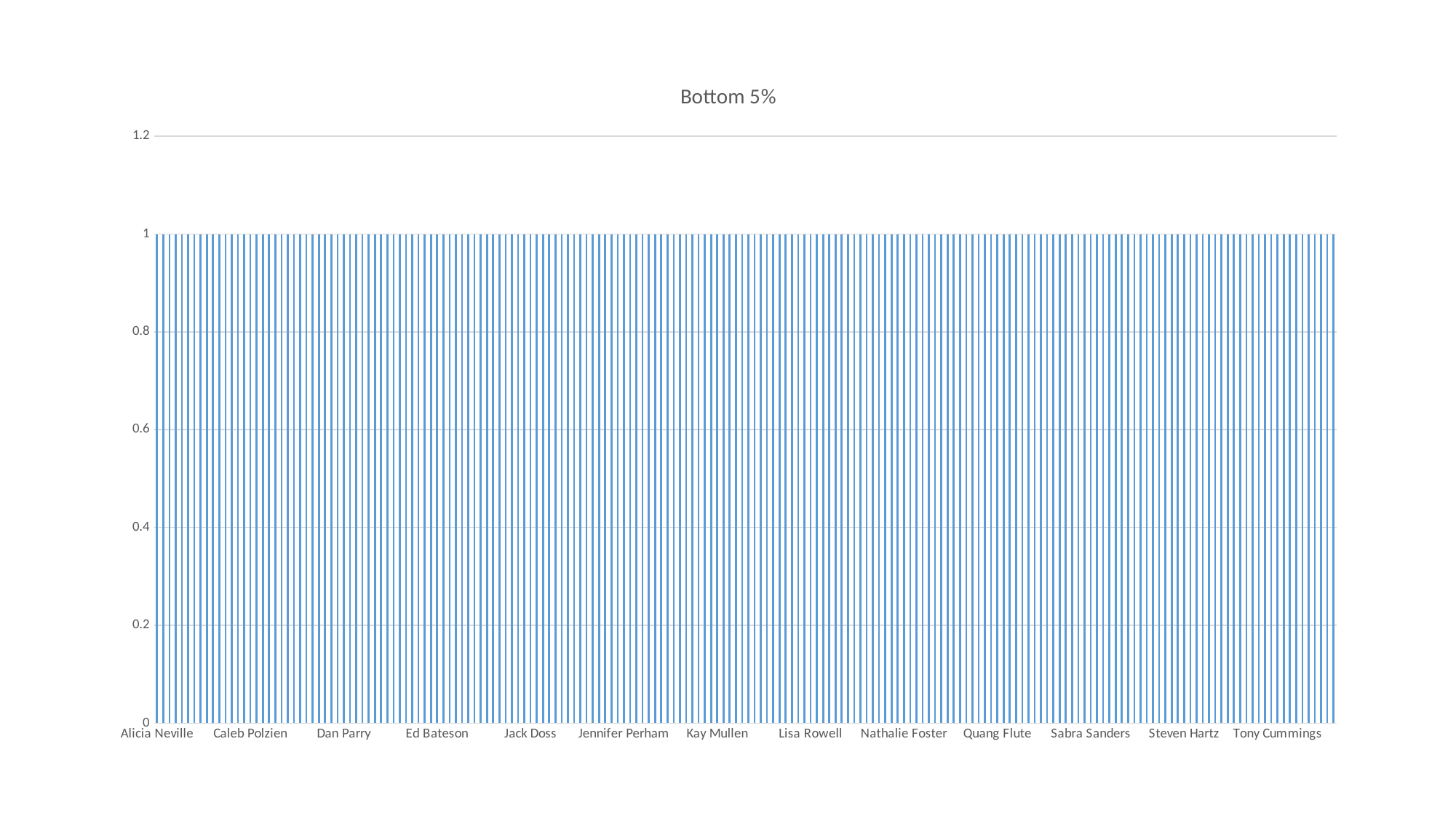

### Chart: Bottom 5%

| Category | CountOfVideoID |
|---|---|
| Alicia Neville | 1.0 |
| Andy Maarouf | 1.0 |
| Angela Lockard | 1.0 |
| April Kellogg | 1.0 |
| Ashley Lea | 1.0 |
| Austin Kunneman | 1.0 |
| Bernita Moore | 1.0 |
| Beth Thompson | 1.0 |
| Billy Field | 1.0 |
| Bob John | 1.0 |
| Bobby Lawrence | 1.0 |
| Brad Schaeffer | 1.0 |
| Brian Kurien | 1.0 |
| Brittney Marrs | 1.0 |
| Bryan Lemmon | 1.0 |
| Caleb Polzien | 1.0 |
| Cameron Davis | 1.0 |
| Casey Stinson | 1.0 |
| Cecil North | 1.0 |
| Chadley Ward | 1.0 |
| Chance Harris | 1.0 |
| Cheryl Bragg | 1.0 |
| Chris Lawler | 1.0 |
| Christie Cason | 1.0 |
| Claudia Utterback | 1.0 |
| Cristina Huffman | 1.0 |
| Crystal Bryant | 1.0 |
| Cuc Green | 1.0 |
| Curtis Crossfield | 1.0 |
| Dalene Whipple | 1.0 |
| Dan Parry | 1.0 |
| Daniel Brandon | 1.0 |
| Danny Neeley | 1.0 |
| Darlene Davis | 1.0 |
| David Dewees | 1.0 |
| David Dossett | 1.0 |
| David Foreman | 1.0 |
| David Hale | 1.0 |
| Debbie Hart | 1.0 |
| Debbie Warnick | 1.0 |
| Dedra Wade | 1.0 |
| Derrek kalman | 1.0 |
| Don Cunningham | 1.0 |
| Donna Roberts | 1.0 |
| Doug Laughlin | 1.0 |
| Ed Bateson | 1.0 |
| Eddie Haun | 1.0 |
| Eddie Sinclair | 1.0 |
| Emily Higgins | 1.0 |
| Eppachen Sauchuk | 1.0 |
| Etha Helms | 1.0 |
| Forrest Stenulson | 1.0 |
| Frank Tran | 1.0 |
| Frank Whitlow | 1.0 |
| Garrett Grlicky | 1.0 |
| Glenn Lockwood | 1.0 |
| Gloria Nichols | 1.0 |
| Harris Stevenson | 1.0 |
| Henry Calderon | 1.0 |
| J Evans | 1.0 |
| Jack Doss | 1.0 |
| Jacob Kersey | 1.0 |
| James Hurst | 1.0 |
| Jamie Schultz | 1.0 |
| Jan Mullens | 1.0 |
| Jan Saltzman | 1.0 |
| Janae Whitmore | 1.0 |
| Jared Flood | 1.0 |
| Jasmine Wallace | 1.0 |
| Jason Howard | 1.0 |
| Javonna Brown | 1.0 |
| Jay Gonzales | 1.0 |
| Jean Avery | 1.0 |
| Jeannette Autry | 1.0 |
| Jeffrey Jones | 1.0 |
| Jennifer Perham | 1.0 |
| Jeremy Ashbaugh | 1.0 |
| Jerri Morgan | 1.0 |
| Jerry Johnson | 1.0 |
| Jim Tepker-McHughes | 1.0 |
| Jimmy Zhou | 1.0 |
| John Blick | 1.0 |
| John Parrish | 1.0 |
| Jordan Broomfield | 1.0 |
| Jordan Knoch | 1.0 |
| Joshua Thompson | 1.0 |
| JT Brown | 1.0 |
| Kaila Bradley | 1.0 |
| Karen Collins | 1.0 |
| Katy Ercanbrack | 1.0 |
| Kay Mullen | 1.0 |
| Kaylee Clark | 1.0 |
| Keith McKinley | 1.0 |
| Ken Jett | 1.0 |
| Kevin Hittle | 1.0 |
| Kimberly Dixon | 1.0 |
| Kirk Murray | 1.0 |
| Ladd Hoffman | 1.0 |
| Lance Stevenson | 1.0 |
| Landon Powe | 1.0 |
| Lauren Laubach | 1.0 |
| LeaAnn Aufill | 1.0 |
| Lia Bullington | 1.0 |
| Linda Mears | 1.0 |
| Lindsay Butler | 1.0 |
| Lisa Rowell | 1.0 |
| Lisa Westbrook | 1.0 |
| Lori Haley | 1.0 |
| Lori Strickland | 1.0 |
| Mark Thompson | 1.0 |
| Matthew Diehm | 1.0 |
| Megan Gage Jr. | 1.0 |
| Meghan Keesee | 1.0 |
| Melissa Harrison | 1.0 |
| Melvin Brundage | 1.0 |
| Michael Burns | 1.0 |
| MIguel Davis | 1.0 |
| Mike Mathews | 1.0 |
| Misti Stapp | 1.0 |
| Nancy Hoggatt | 1.0 |
| Nathalie Foster | 1.0 |
| Nevin Lipinski | 1.0 |
| Nichole Stogner | 1.0 |
| ODAFF Goeringer | 1.0 |
| ODAFF Mata | 1.0 |
| ODAFF Pittman | 1.0 |
| ODAFF Ramos | 1.0 |
| Pamela Aldridge | 1.0 |
| Patricia Davidson | 1.0 |
| Paul Amos | 1.0 |
| Paul Stasyszen | 1.0 |
| Pedro Lowrey | 1.0 |
| Pels Pirrong | 1.0 |
| Phillip Downing | 1.0 |
| Phillip Ginn | 1.0 |
| Quang Flute | 1.0 |
| Rachel Mote | 1.0 |
| Randy Bailey | 1.0 |
| Rane Brubaker | 1.0 |
| Rebecca Johnson | 1.0 |
| Renee Abbott | 1.0 |
| Rhonda Dorey | 1.0 |
| Robert Pennington | 1.0 |
| Robert Thompson | 1.0 |
| Robert Ward | 1.0 |
| Robert Wright | 1.0 |
| Ronald McKee | 1.0 |
| Ronald Moyer | 1.0 |
| Rose Vargas | 1.0 |
| Ryan Fitzpatrick | 1.0 |
| Sabra Sanders | 1.0 |
| Sabrina Thompson | 1.0 |
| Sadiki Antwine | 1.0 |
| Sally Zinck | 1.0 |
| Sarah Scott | 1.0 |
| Scott Stout | 1.0 |
| Shawn Taylor | 1.0 |
| Sheila Thompson | 1.0 |
| Sherri Cowden | 1.0 |
| Shirley Tackett | 1.0 |
| Shoshana Bellingar | 1.0 |
| Stacey Ashworth | 1.0 |
| Stephen Neal | 1.0 |
| Steven Brown | 1.0 |
| Steven Clark | 1.0 |
| Steven Hartz | 1.0 |
| Suma Howard | 1.0 |
| Susan Fisher | 1.0 |
| Susanna Smith | 1.0 |
| Taehwan Landon | 1.0 |
| Taleisha MacNiven | 1.0 |
| Tawni Bishop | 1.0 |
| Taylor Tanner | 1.0 |
| Terri Lindsay | 1.0 |
| Terry Leach | 1.0 |
| Terry Rains | 1.0 |
| Tiffany Reaves | 1.0 |
| Tim Caruthers | 1.0 |
| Timothy Doolin | 1.0 |
| Tonette Allen | 1.0 |
| Tony Cummings | 1.0 |
| Valerie Phillips | 1.0 |
| Victoria Wickersham | 1.0 |
| Vonsetta Batchelder | 1.0 |
| Wanda Thomas | 1.0 |
| Wednesday Cowan | 1.0 |
| Wendy Snead | 1.0 |
| William O’Dell | 1.0 |
| Ying Abner | 1.0 |
| Yolanda Robberson | 1.0 |